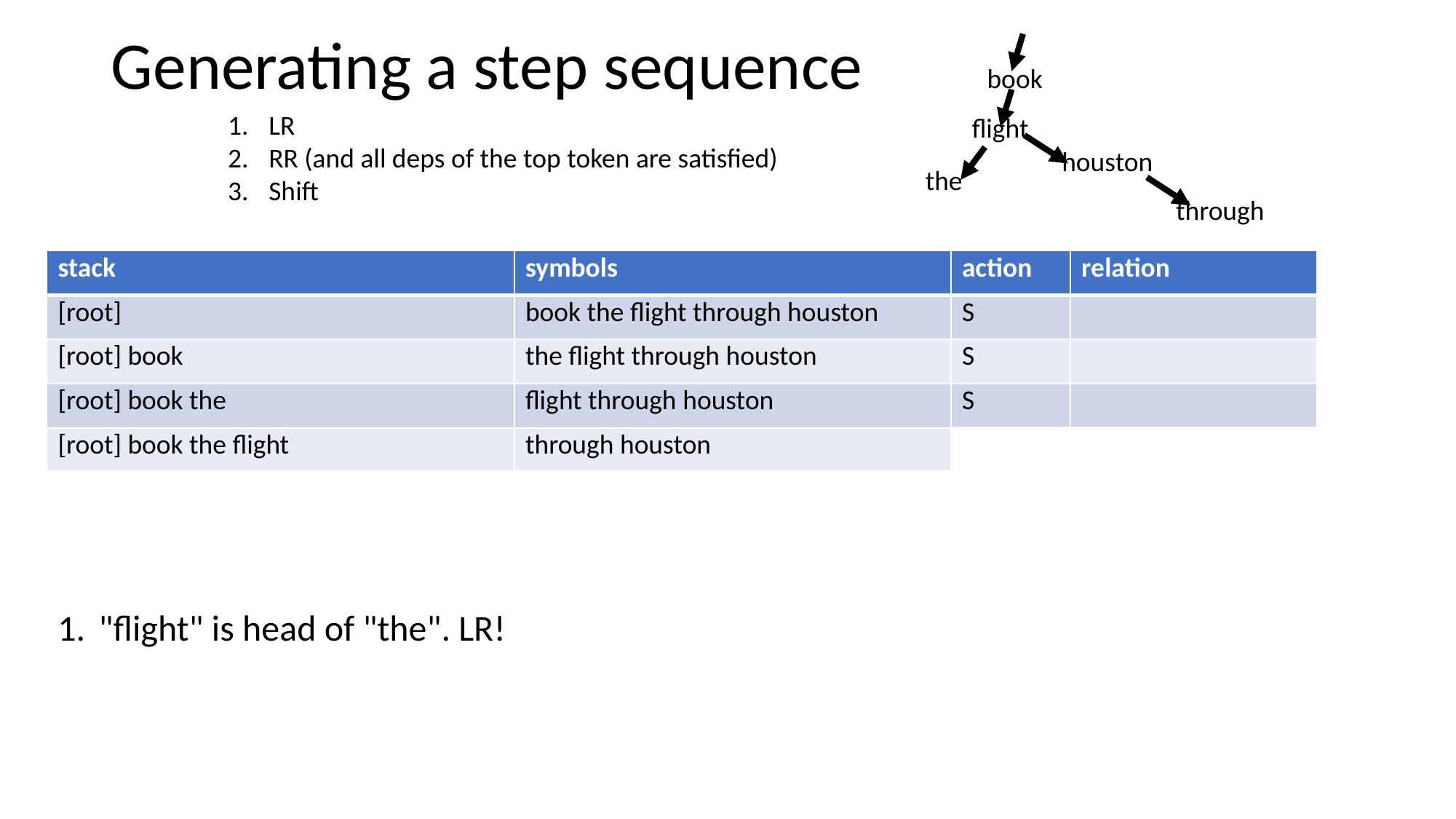

# Generating a step sequence
book
LR
RR (and all deps of the top token are satisfied)
Shift
flight
houston
the
through
| stack | symbols | action | relation |
| --- | --- | --- | --- |
| [root] | book the flight through houston | S |  |
| [root] book | the flight through houston | S |  |
| [root] book the | flight through houston | S |  |
| [root] book the flight | through houston | L | the <- flight |
| [root] book flight | through houston | S |  |
| [root] book flight through | houston | S |  |
| [root] book flight through houston |  | L | through <- houston |
| [root] book flight houston |  | R | flight -> houston |
| [root] book flight |  | R | book -> flight |
| [root] book |  | R | [root] -> book |
| [root] |  | Done |  |

"flight" is head of "the". LR!